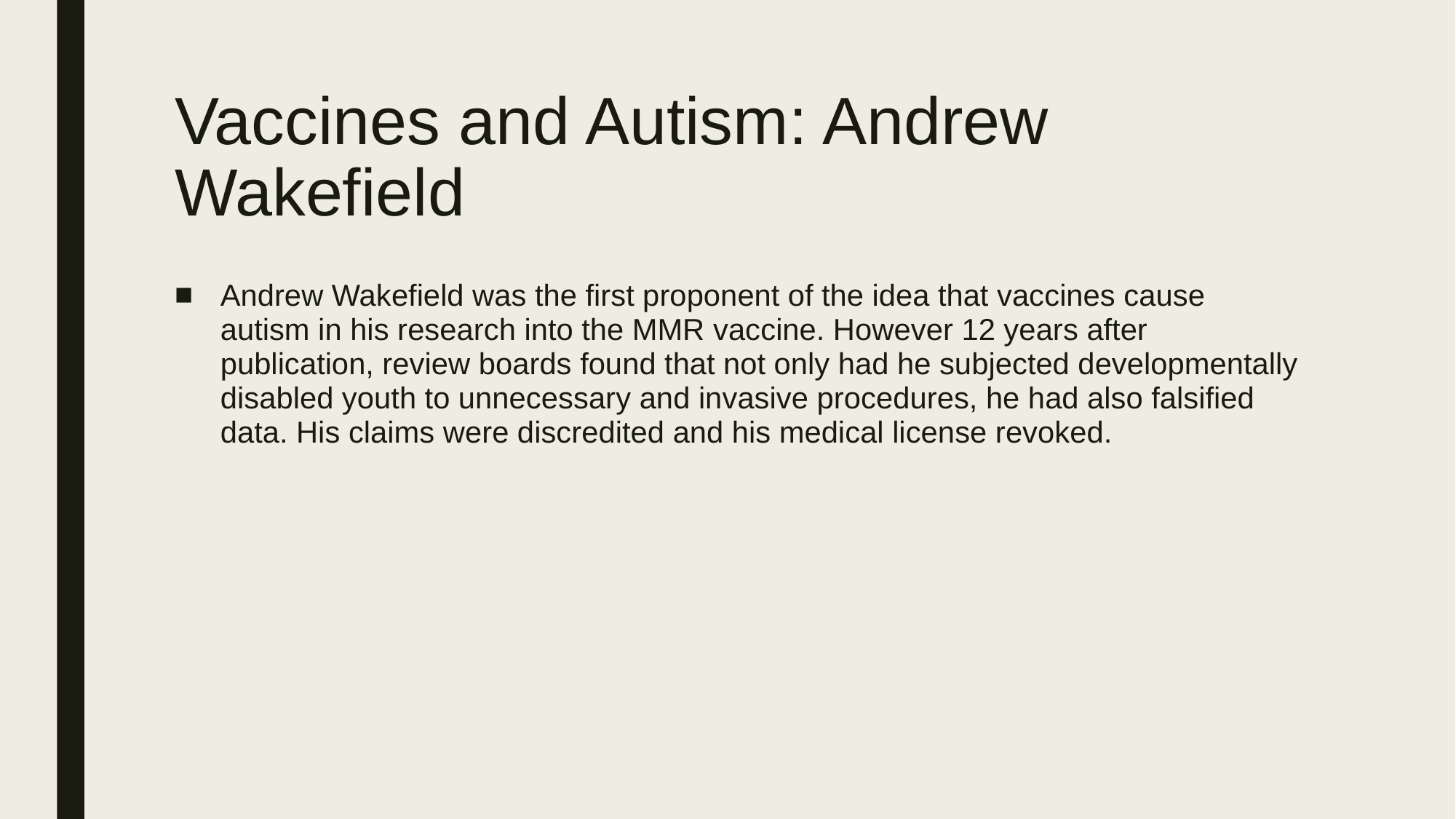

# Vaccines and Autism: Andrew Wakefield
Andrew Wakefield was the first proponent of the idea that vaccines cause autism in his research into the MMR vaccine. However 12 years after publication, review boards found that not only had he subjected developmentally disabled youth to unnecessary and invasive procedures, he had also falsified data. His claims were discredited and his medical license revoked.